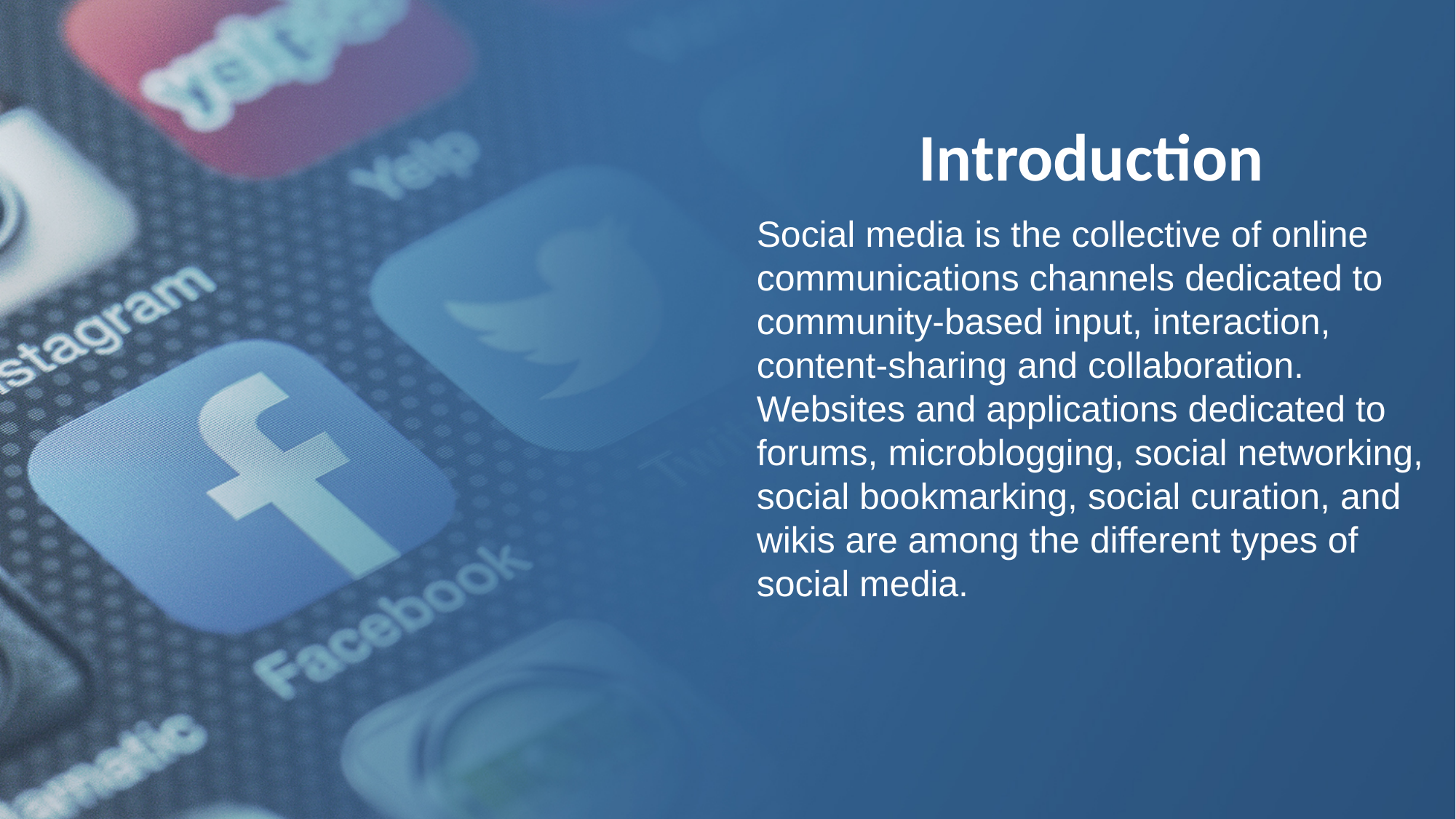

Introduction
Social media is the collective of online communications channels dedicated to community-based input, interaction, content-sharing and collaboration.
Websites and applications dedicated to forums, microblogging, social networking, social bookmarking, social curation, and wikis are among the different types of social media.